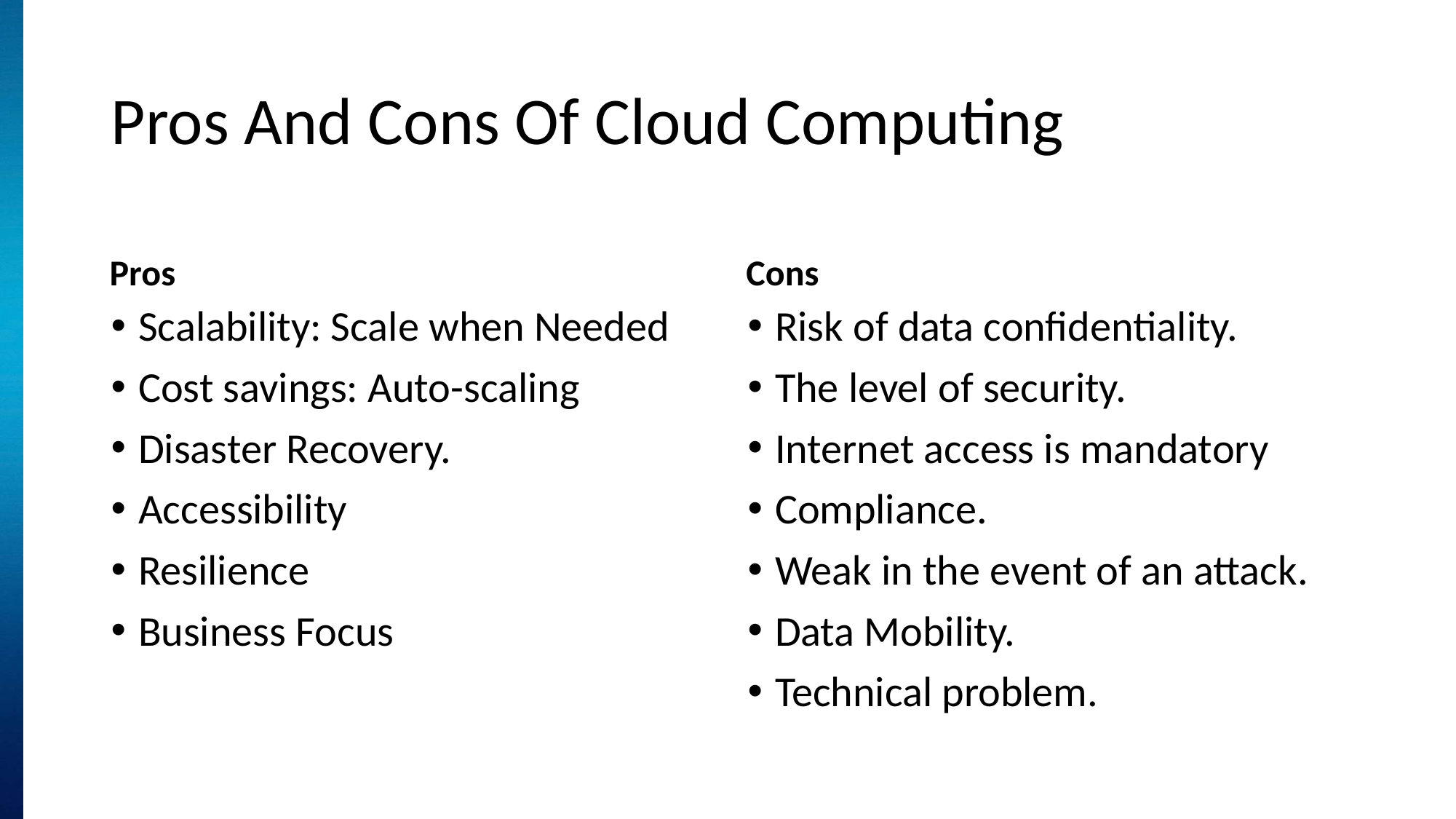

# Pros And Cons Of Cloud Computing
Pros
Cons
Scalability: Scale when Needed
Cost savings: Auto-scaling
Disaster Recovery.
Accessibility
Resilience
Business Focus
Risk of data confidentiality.
The level of security.
Internet access is mandatory
Compliance.
Weak in the event of an attack.
Data Mobility.
Technical problem.